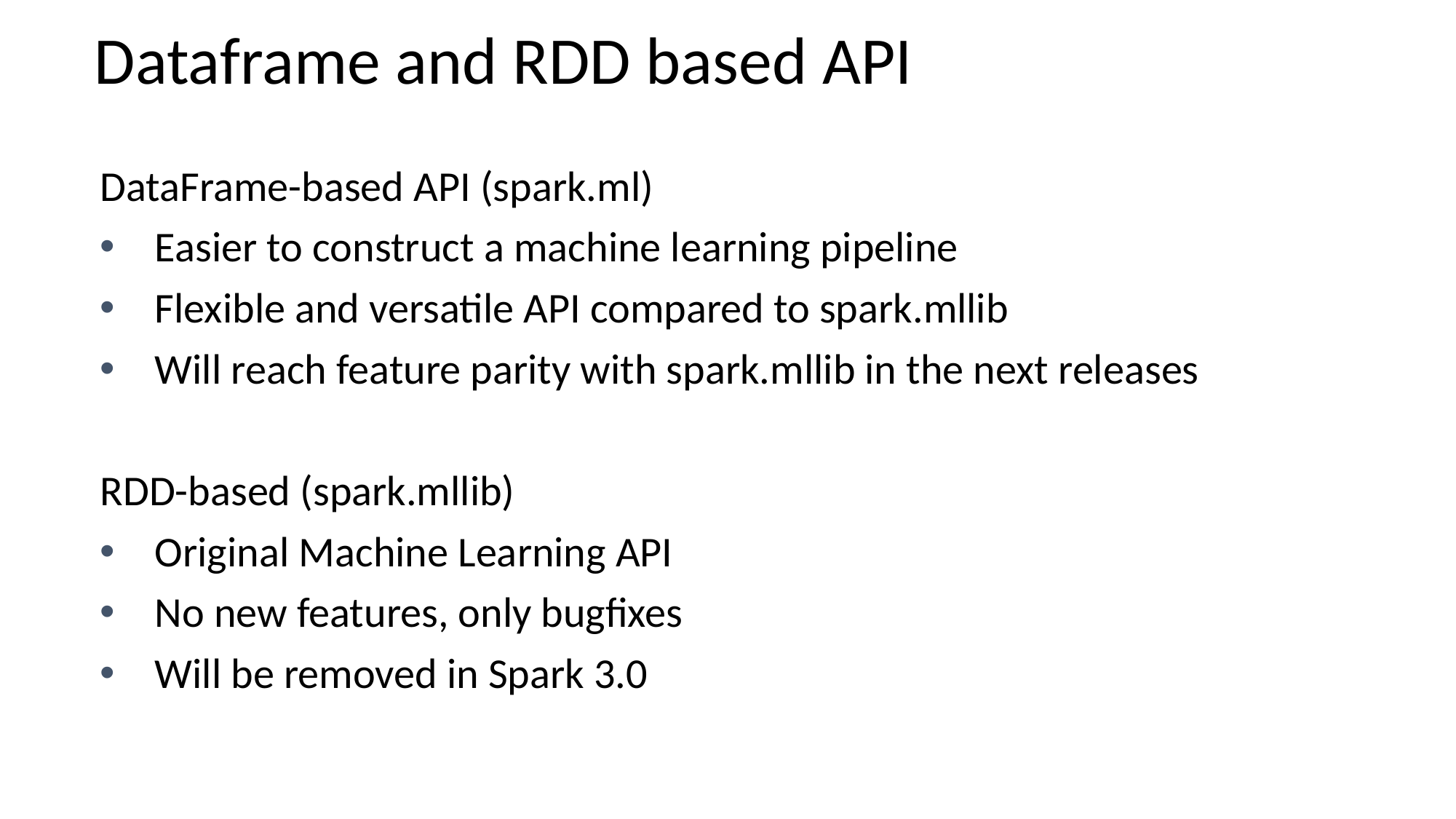

# Dataframe and RDD based API
DataFrame-based API (spark.ml)
Easier to construct a machine learning pipeline
Flexible and versatile API compared to spark.mllib
Will reach feature parity with spark.mllib in the next releases

RDD-based (spark.mllib)
Original Machine Learning API
No new features, only bugfixes
Will be removed in Spark 3.0